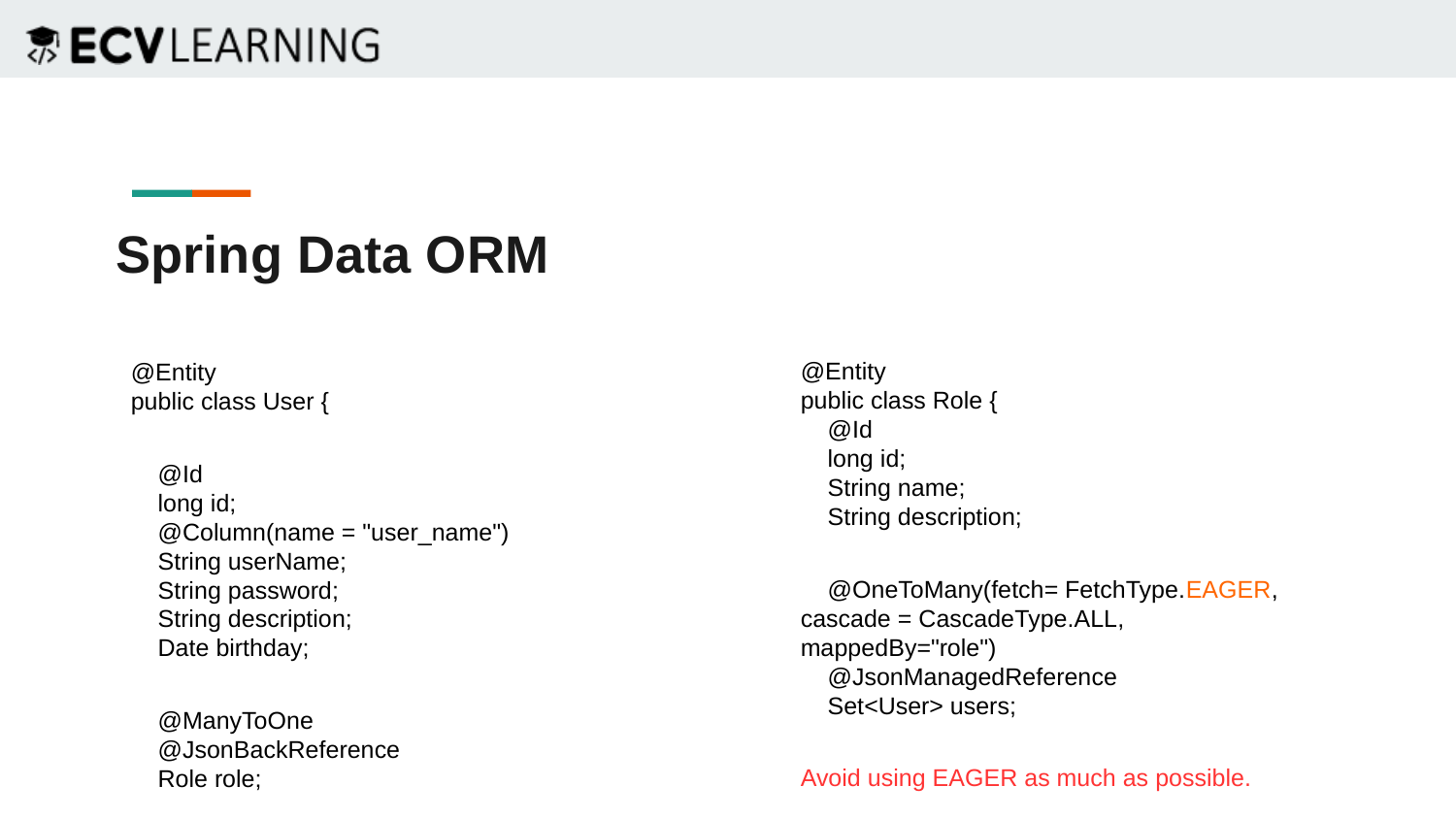

Spring Data ORM
@Entity
public class Role {
    @Id
    long id;
    String name;
    String description;

    @OneToMany(fetch= FetchType.EAGER, cascade = CascadeType.ALL, mappedBy="role")
    @JsonManagedReference
    Set<User> users;

Avoid using EAGER as much as possible.
@Entity
public class User {

    @Id
    long id;
    @Column(name = "user_name")
    String userName;
    String password;
    String description;
    Date birthday;

    @ManyToOne
    @JsonBackReference
    Role role;